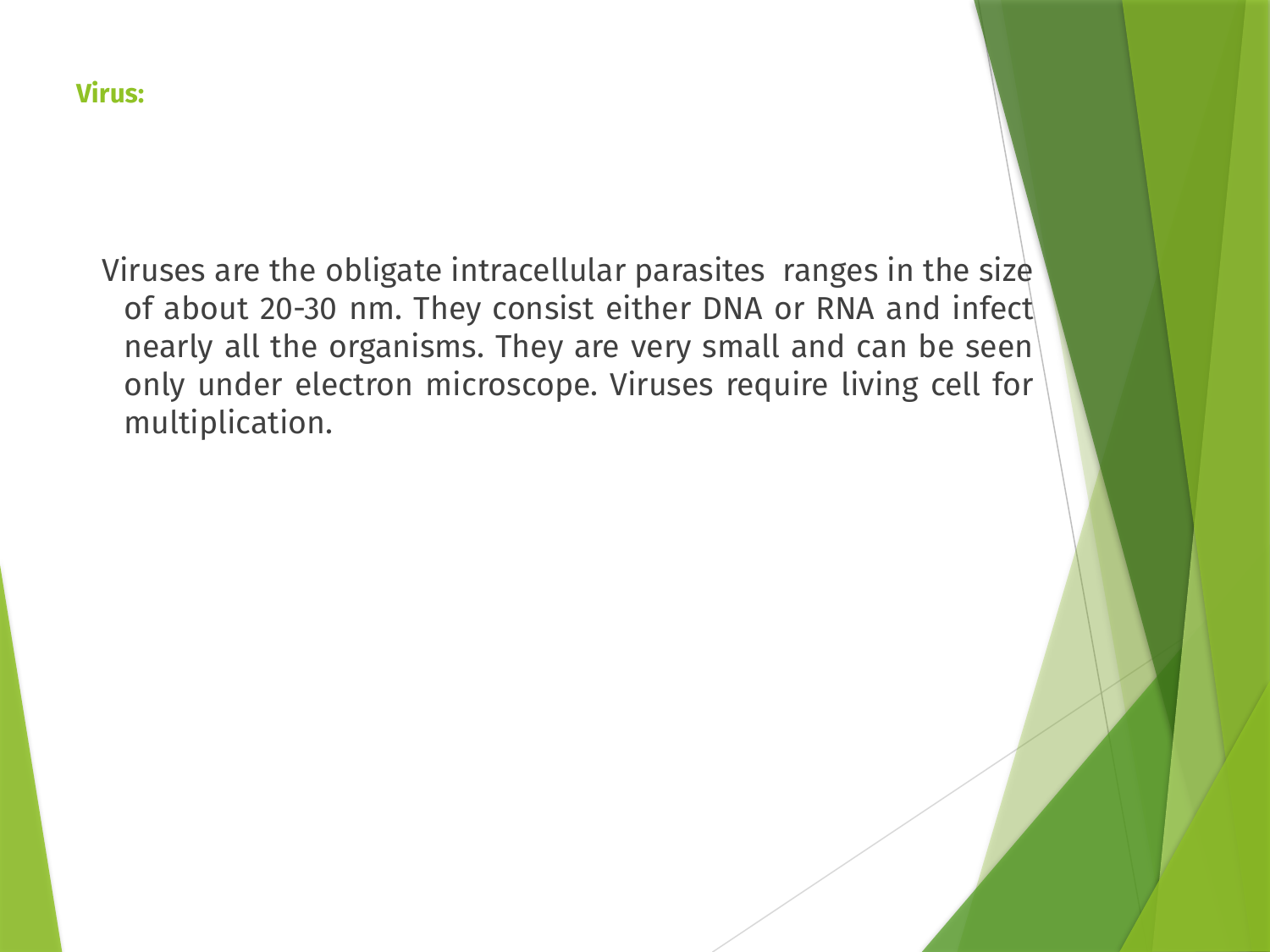

# Virus:
   Viruses are the obligate intracellular parasites  ranges in the size of about 20-30 nm. They consist either DNA or RNA and infect nearly all the organisms. They are very small and can be seen only under electron microscope. Viruses require living cell for multiplication.